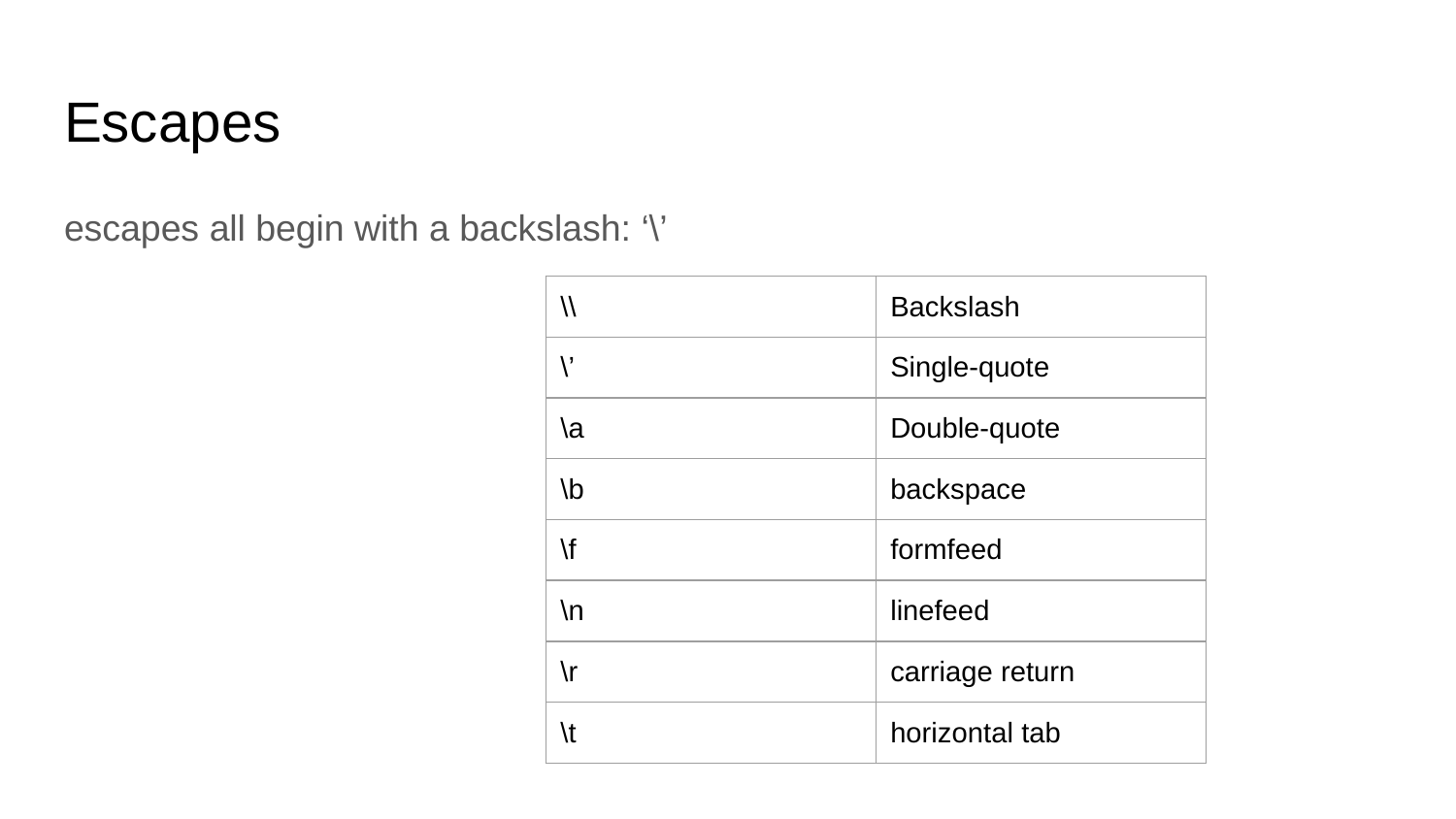

# Escapes
escapes all begin with a backslash: ‘\’
| \\ | Backslash |
| --- | --- |
| \’ | Single-quote |
| \a | Double-quote |
| \b | backspace |
| \f | formfeed |
| \n | linefeed |
| \r | carriage return |
| \t | horizontal tab |